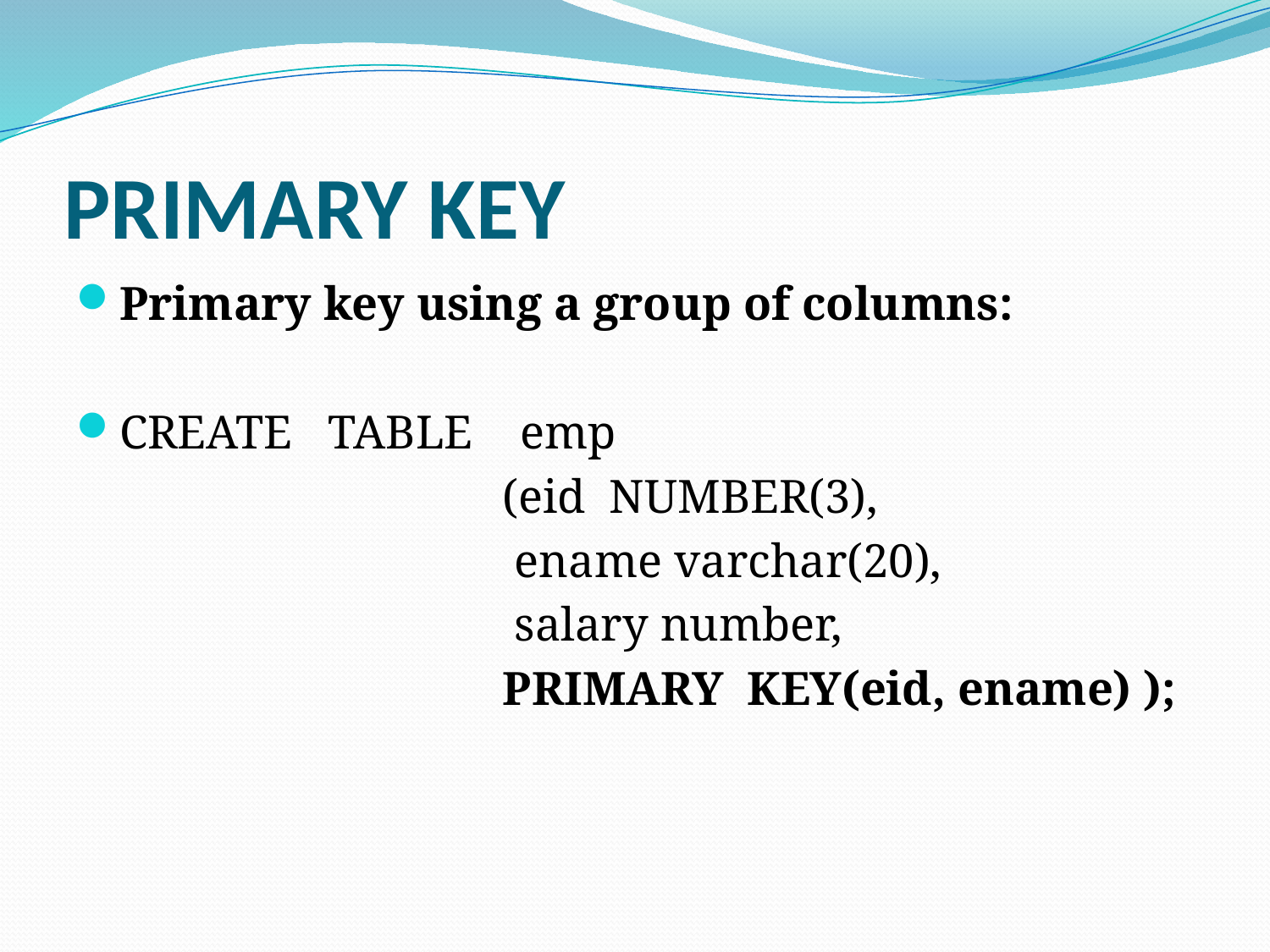

# PRIMARY KEY
Primary key using a group of columns:

CREATE   TABLE    emp
                                    (eid  NUMBER(3),
                                     ename varchar(20),
                                     salary number,
                                    PRIMARY  KEY(eid, ename) );